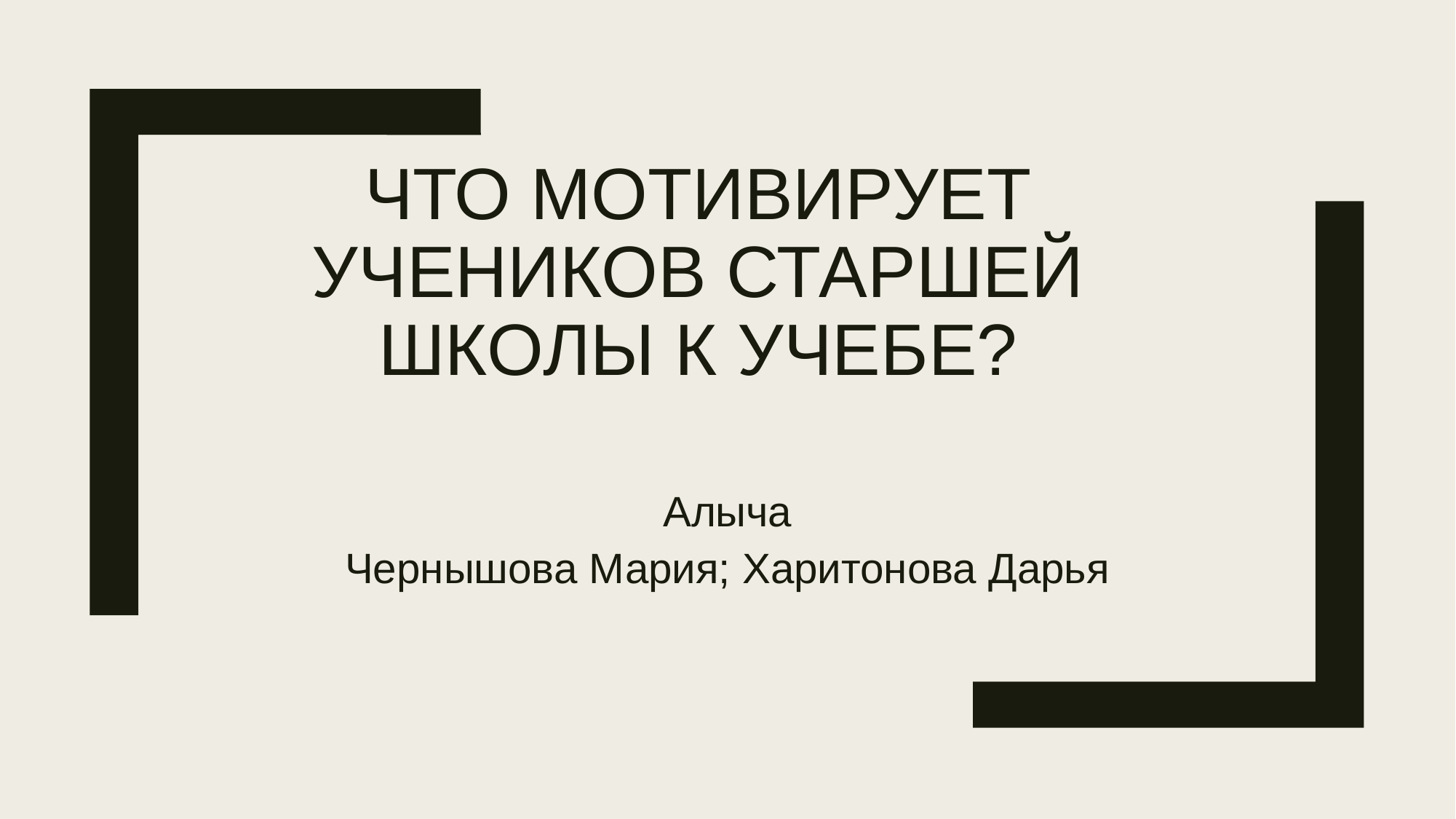

# Что мотивирует учеников старшей школы к учебе?
Алыча
Чернышова Мария; Харитонова Дарья